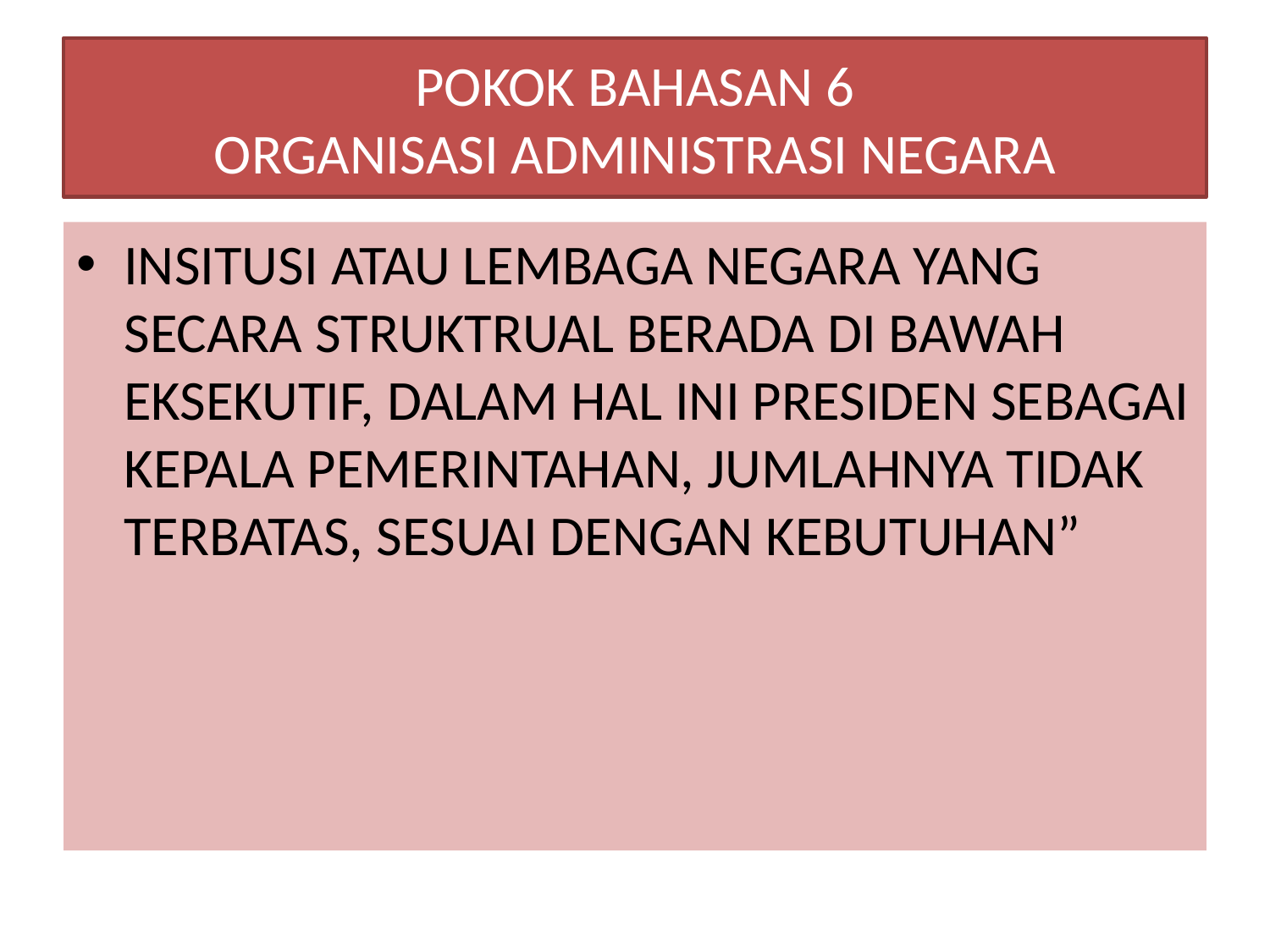

# POKOK BAHASAN 6 ORGANISASI ADMINISTRASI NEGARA
INSITUSI ATAU LEMBAGA NEGARA YANG SECARA STRUKTRUAL BERADA DI BAWAH EKSEKUTIF, DALAM HAL INI PRESIDEN SEBAGAI KEPALA PEMERINTAHAN, JUMLAHNYA TIDAK TERBATAS, SESUAI DENGAN KEBUTUHAN”